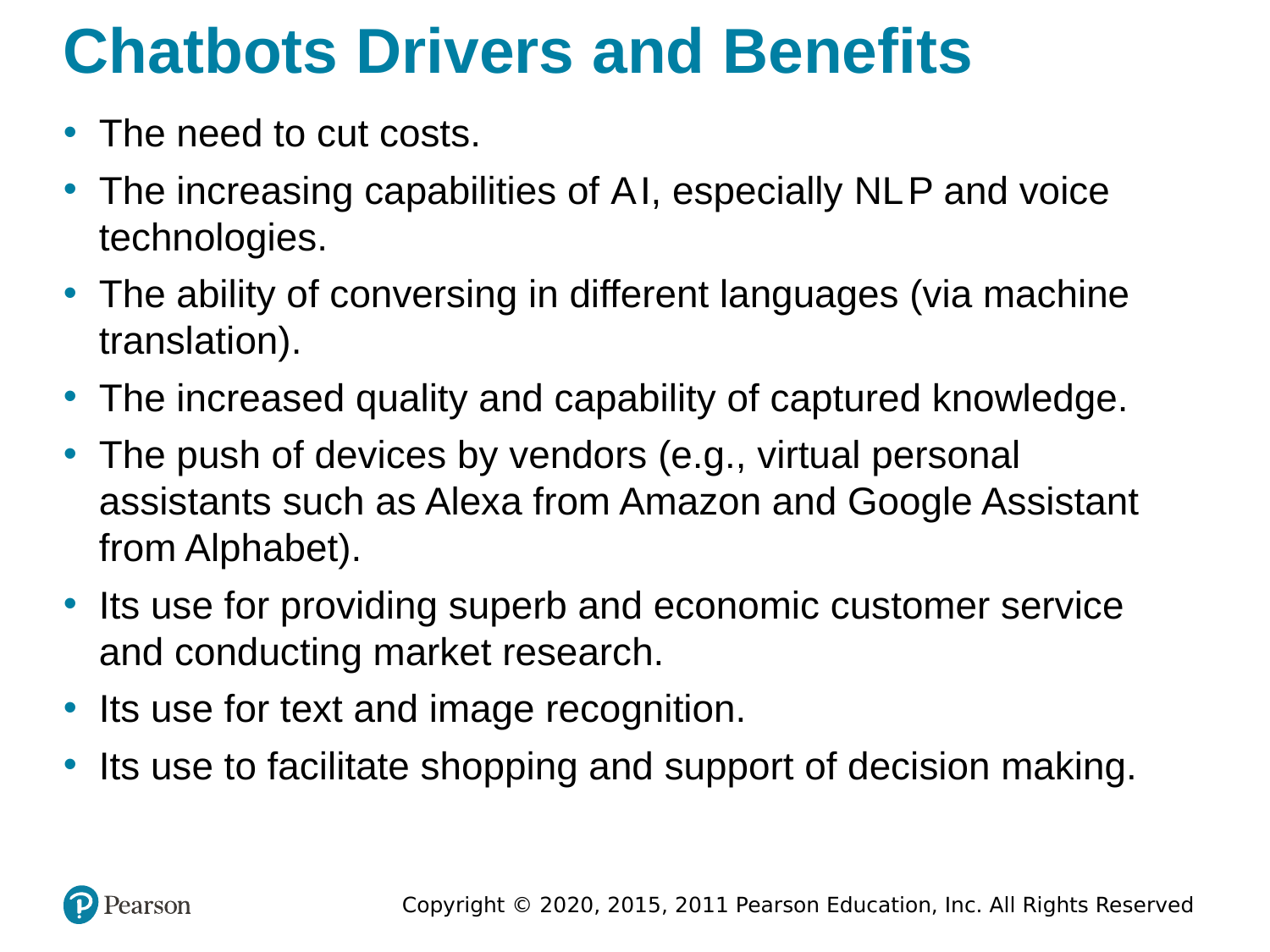

# Chatbots Drivers and Benefits
The need to cut costs.
The increasing capabilities of A I, especially N L P and voice technologies.
The ability of conversing in different languages (via machine translation).
The increased quality and capability of captured knowledge.
The push of devices by vendors (e.g., virtual personal assistants such as Alexa from Amazon and Google Assistant from Alphabet).
Its use for providing superb and economic customer service and conducting market research.
Its use for text and image recognition.
Its use to facilitate shopping and support of decision making.